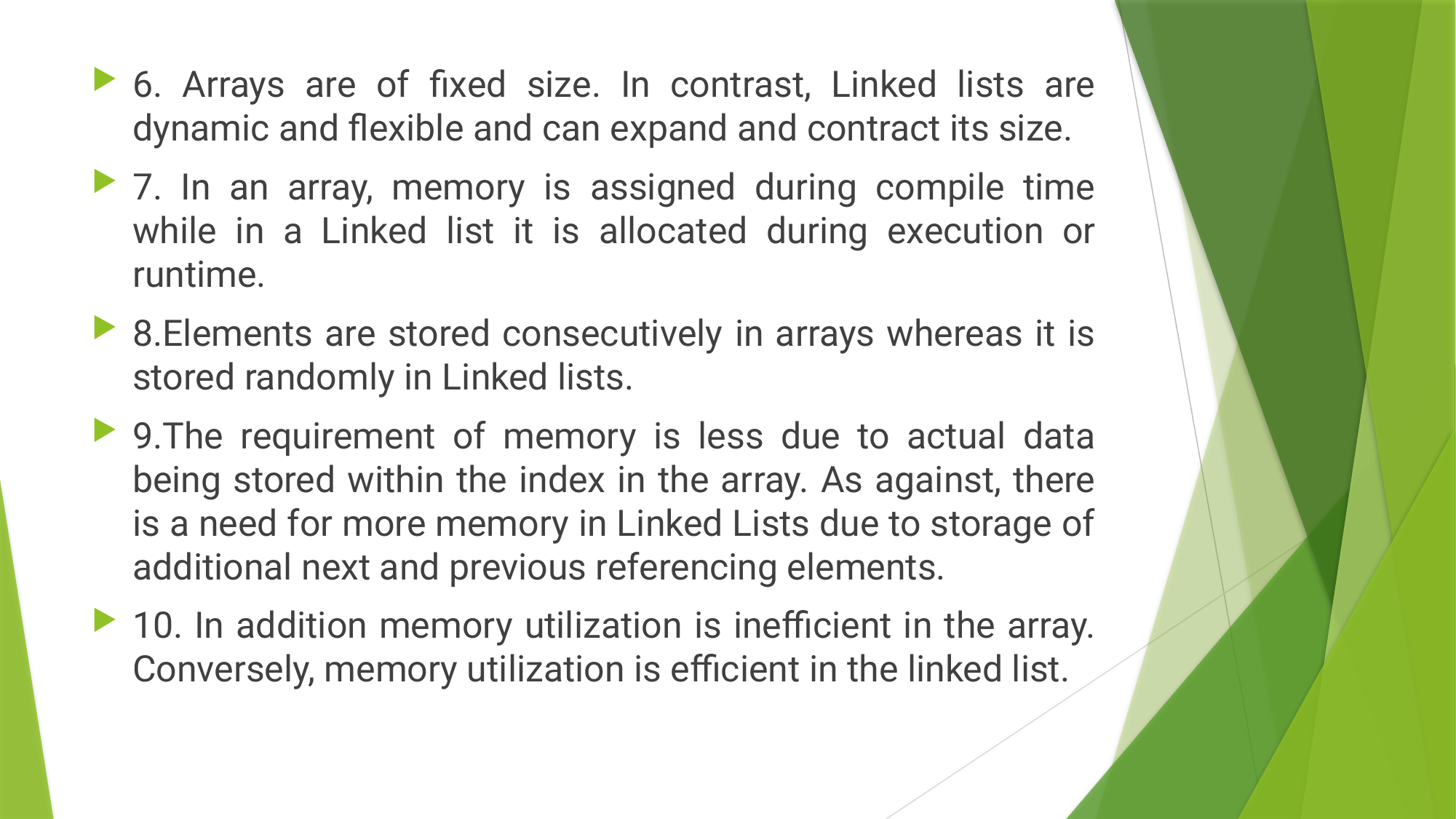

6. Arrays are of fixed size. In contrast, Linked lists are dynamic and flexible and can expand and contract its size.
7. In an array, memory is assigned during compile time while in a Linked list it is allocated during execution or runtime.
8.Elements are stored consecutively in arrays whereas it is stored randomly in Linked lists.
9.The requirement of memory is less due to actual data being stored within the index in the array. As against, there is a need for more memory in Linked Lists due to storage of additional next and previous referencing elements.
10. In addition memory utilization is inefficient in the array. Conversely, memory utilization is efficient in the linked list.